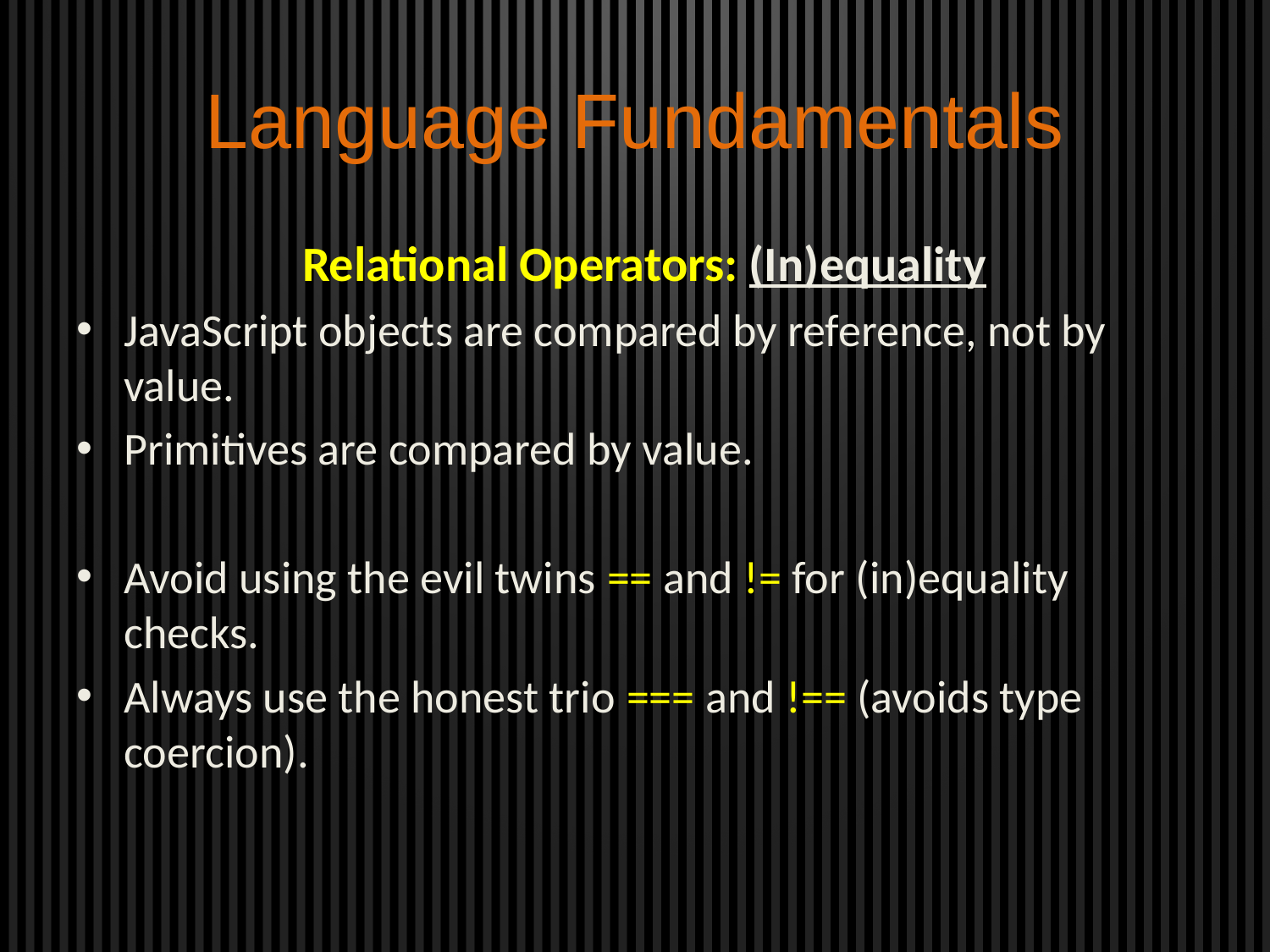

Language Fundamentals
Relational Operators: (In)equality
JavaScript objects are compared by reference, not by value.
Primitives are compared by value.

Avoid using the evil twins == and != for (in)equality  checks.
Always use the honest trio === and !== (avoids type coercion).